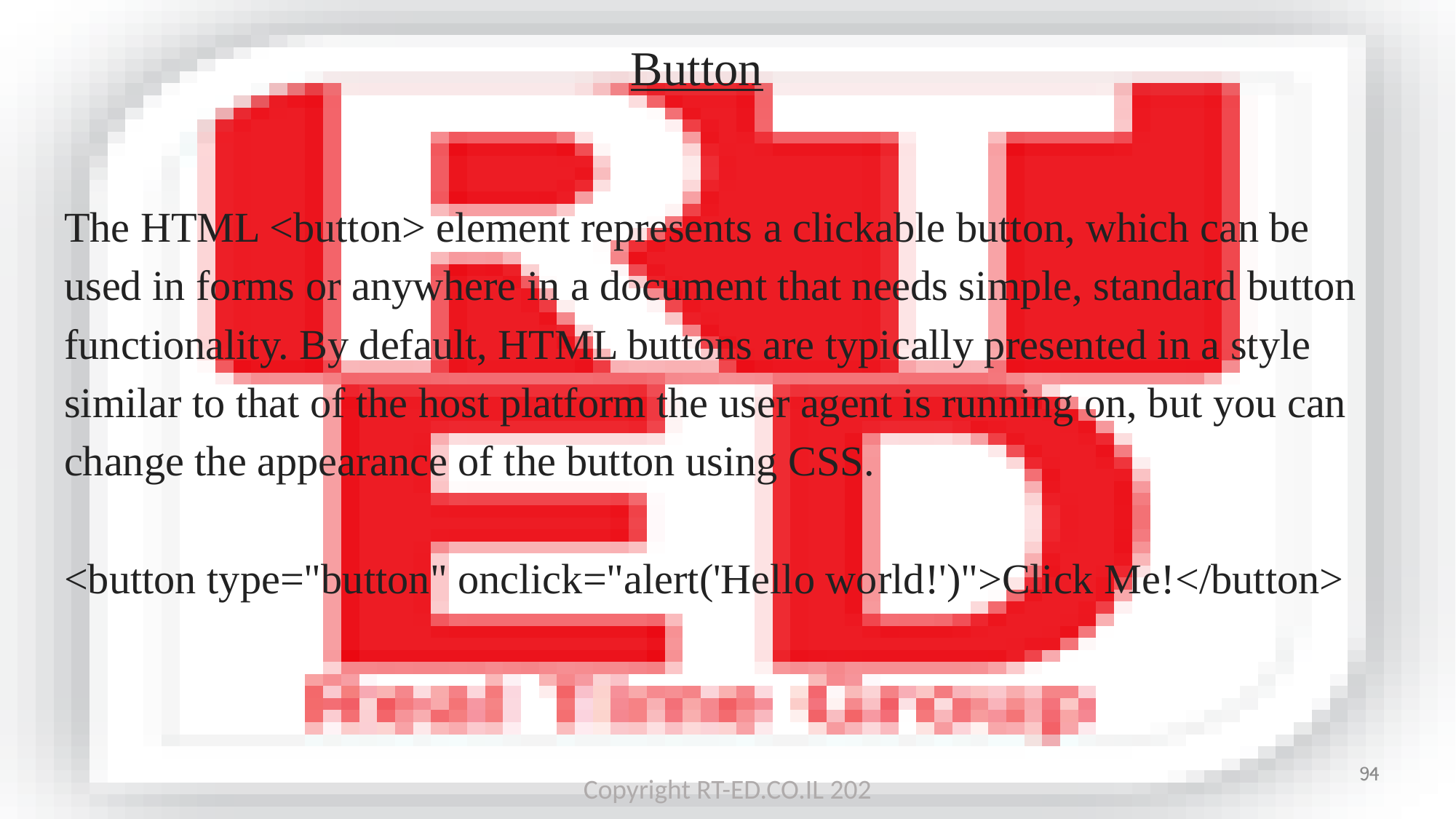

# Button
The HTML <button> element represents a clickable button, which can be used in forms or anywhere in a document that needs simple, standard button functionality. By default, HTML buttons are typically presented in a style similar to that of the host platform the user agent is running on, but you can change the appearance of the button using CSS.

<button type="button" onclick="alert('Hello world!')">Click Me!</button>
94
Copyright RT-ED.CO.IL 202